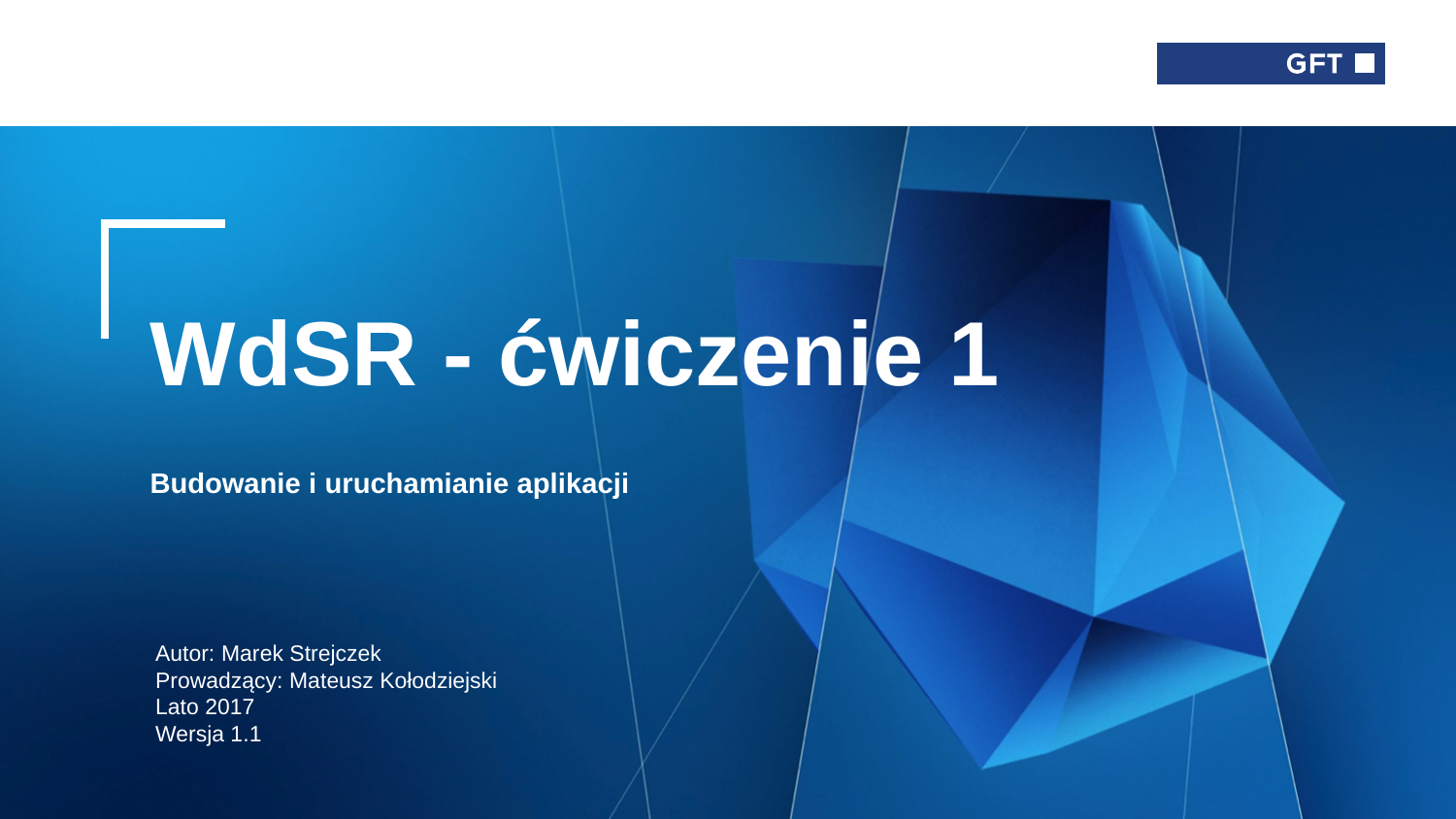

# WdSR - ćwiczenie 1 Budowanie i uruchamianie aplikacji
Autor: Marek Strejczek
Prowadzący: Mateusz Kołodziejski
Lato 2017
Wersja 1.1